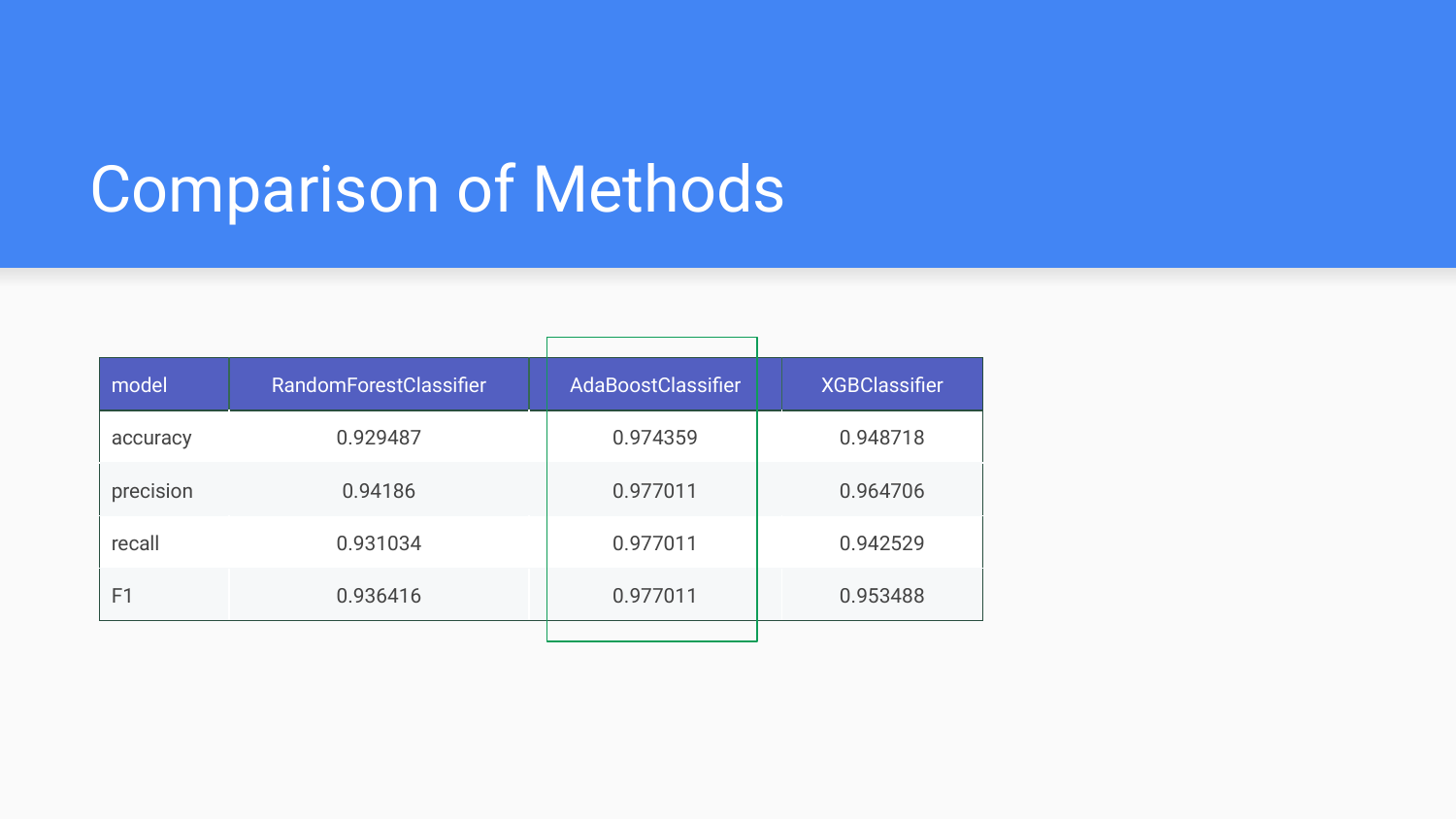

# Comparison of Methods

| model | RandomForestClassifier | AdaBoostClassifier | XGBClassifier |
| --- | --- | --- | --- |
| accuracy | 0.929487 | 0.974359 | 0.948718 |
| precision | 0.94186 | 0.977011 | 0.964706 |
| recall | 0.931034 | 0.977011 | 0.942529 |
| F1 | 0.936416 | 0.977011 | 0.953488 |